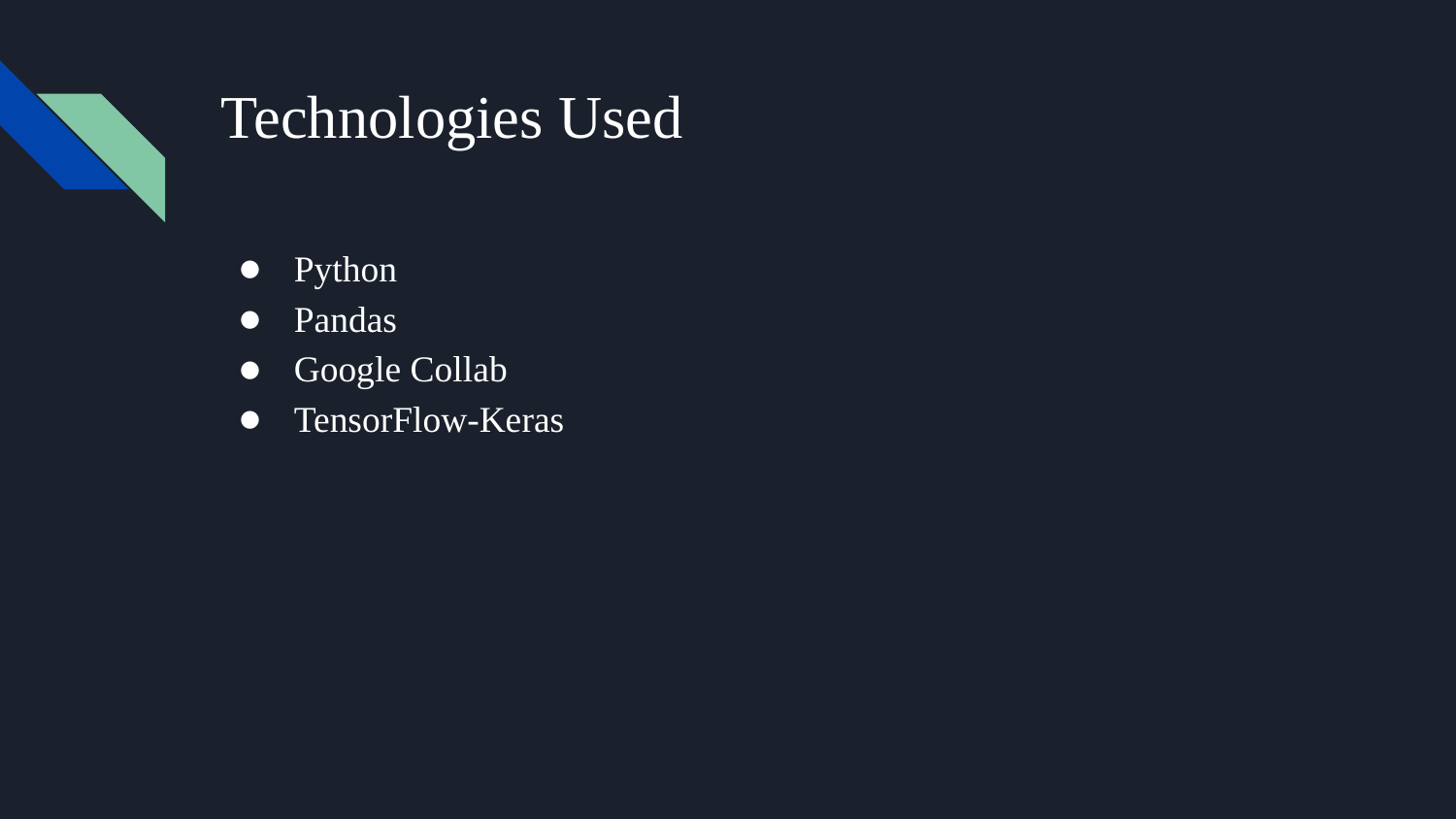

# Technologies Used
Python
Pandas
Google Collab
TensorFlow-Keras